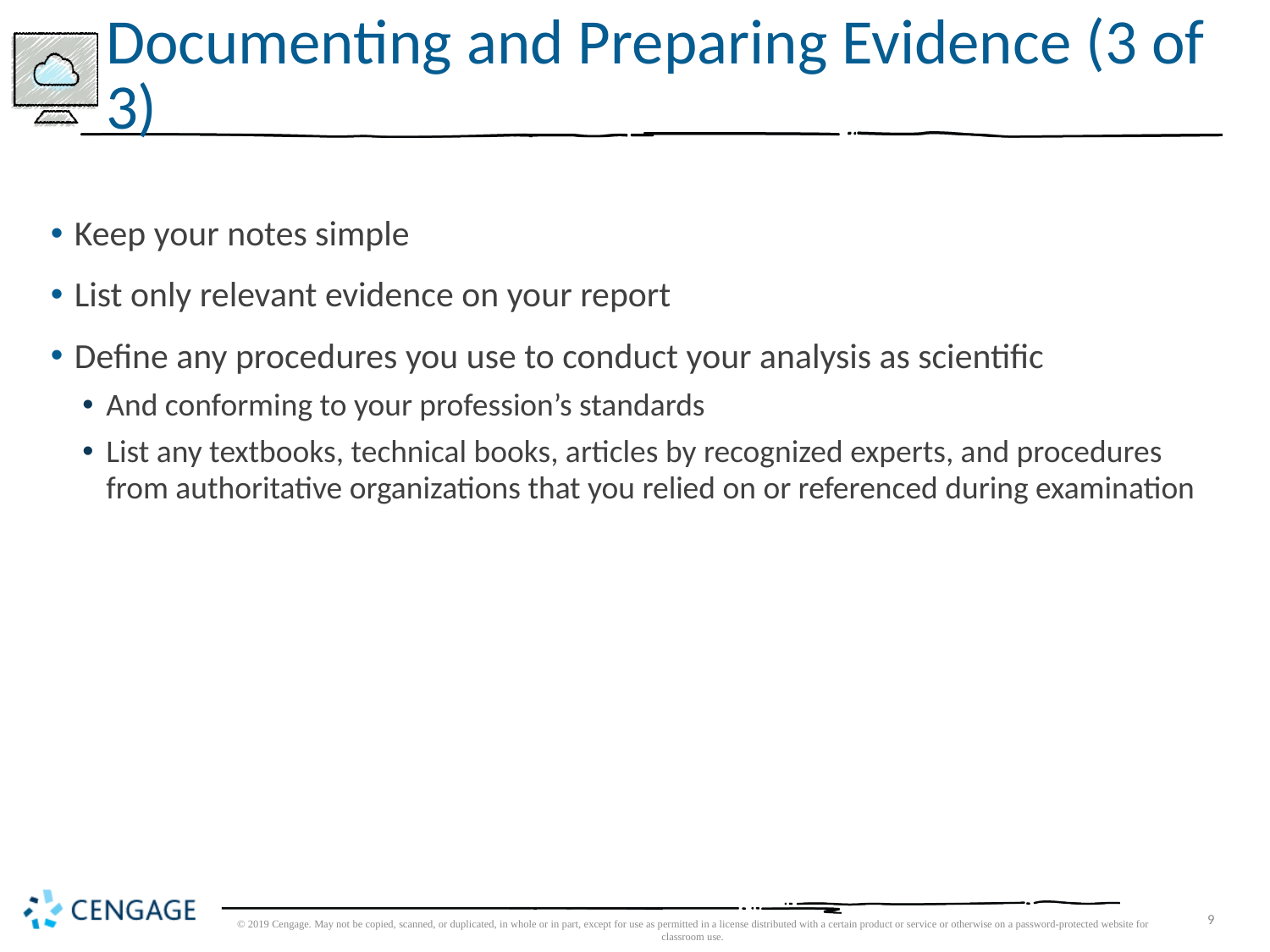

# Documenting and Preparing Evidence (3 of 3)
Keep your notes simple
List only relevant evidence on your report
Define any procedures you use to conduct your analysis as scientific
And conforming to your profession’s standards
List any textbooks, technical books, articles by recognized experts, and procedures from authoritative organizations that you relied on or referenced during examination
© 2019 Cengage. May not be copied, scanned, or duplicated, in whole or in part, except for use as permitted in a license distributed with a certain product or service or otherwise on a password-protected website for classroom use.